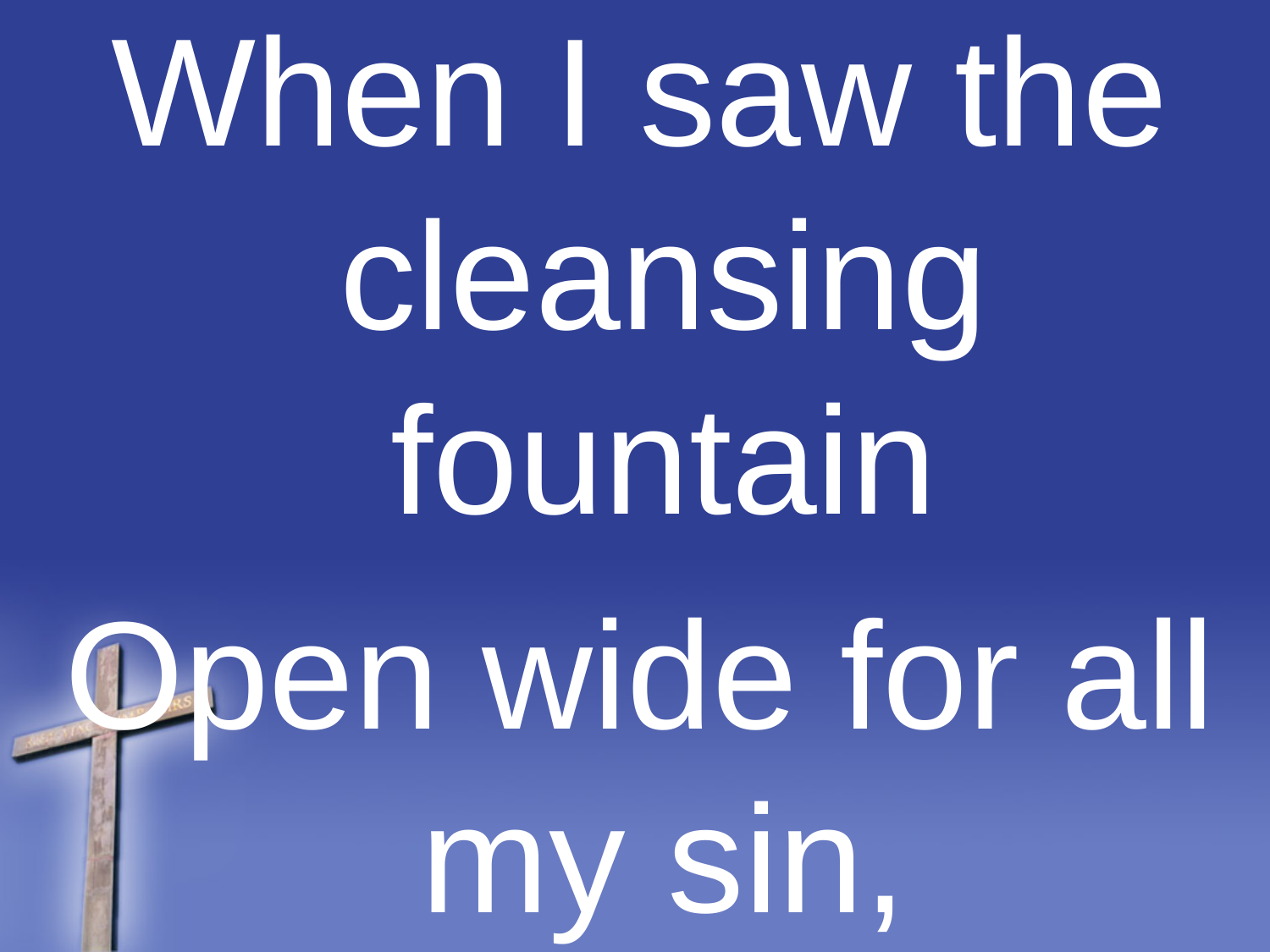

When I saw the cleansing fountain
Open wide for all my sin,